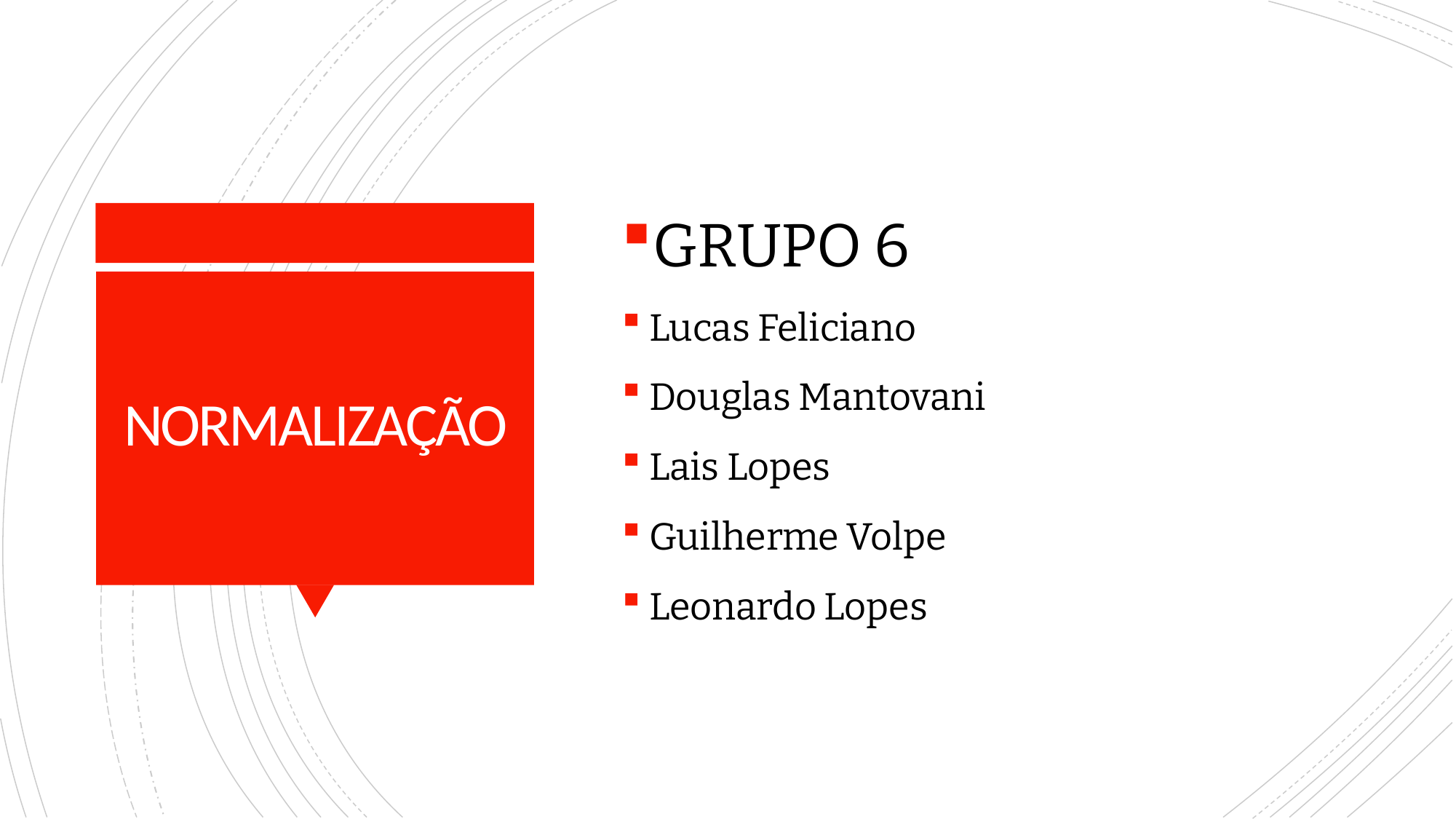

GRUPO 6
Lucas Feliciano
Douglas Mantovani
Lais Lopes
Guilherme Volpe
Leonardo Lopes
# NORMALIZAÇÃO